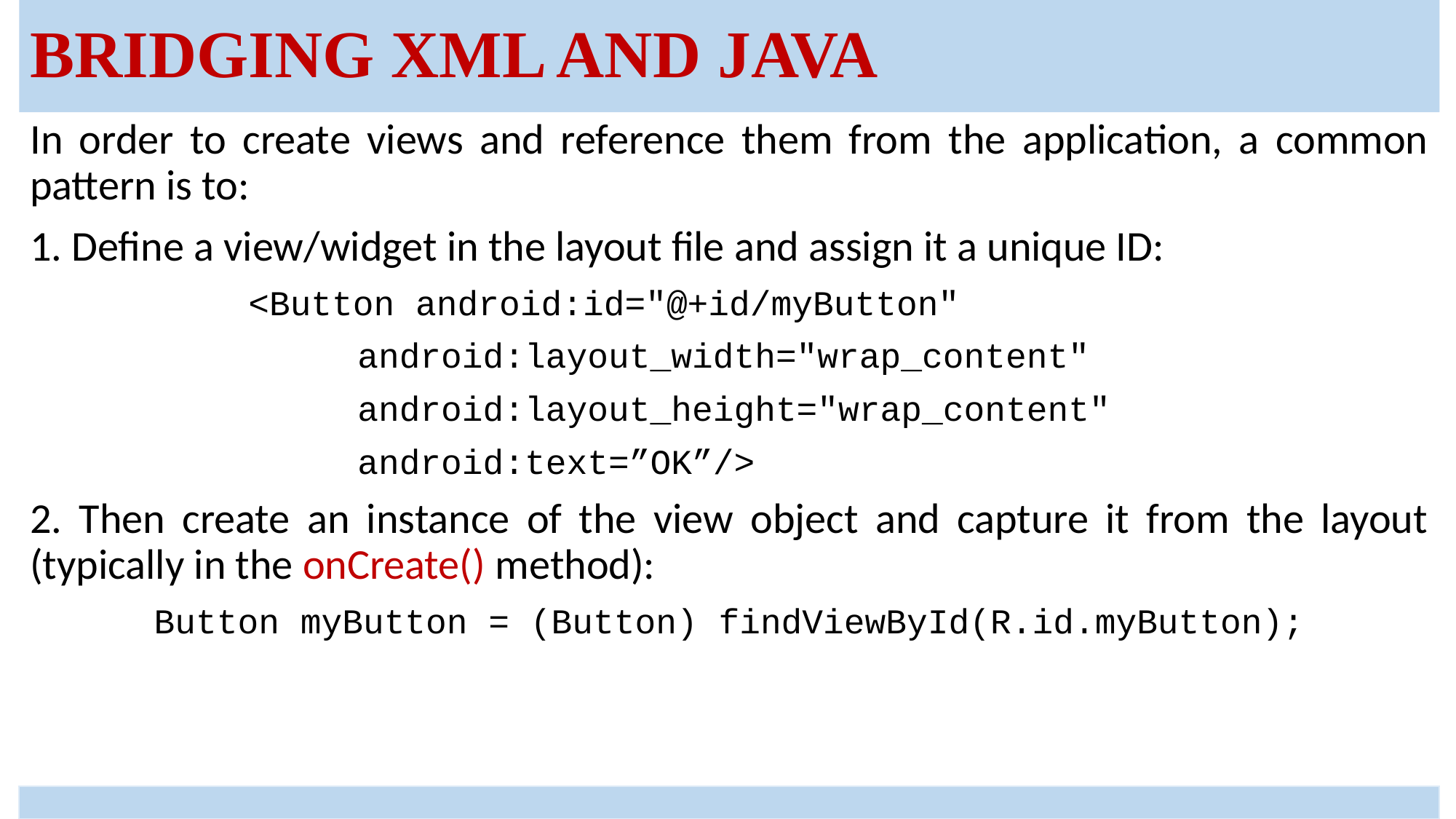

# Bridging XML and Java
In order to create views and reference them from the application, a common pattern is to:
1. Define a view/widget in the layout file and assign it a unique ID:
		<Button android:id="@+id/myButton"
        		android:layout_width="wrap_content"
        		android:layout_height="wrap_content"
        		android:text=”OK”/>
2. Then create an instance of the view object and capture it from the layout (typically in the onCreate() method):
Button myButton = (Button) findViewById(R.id.myButton);